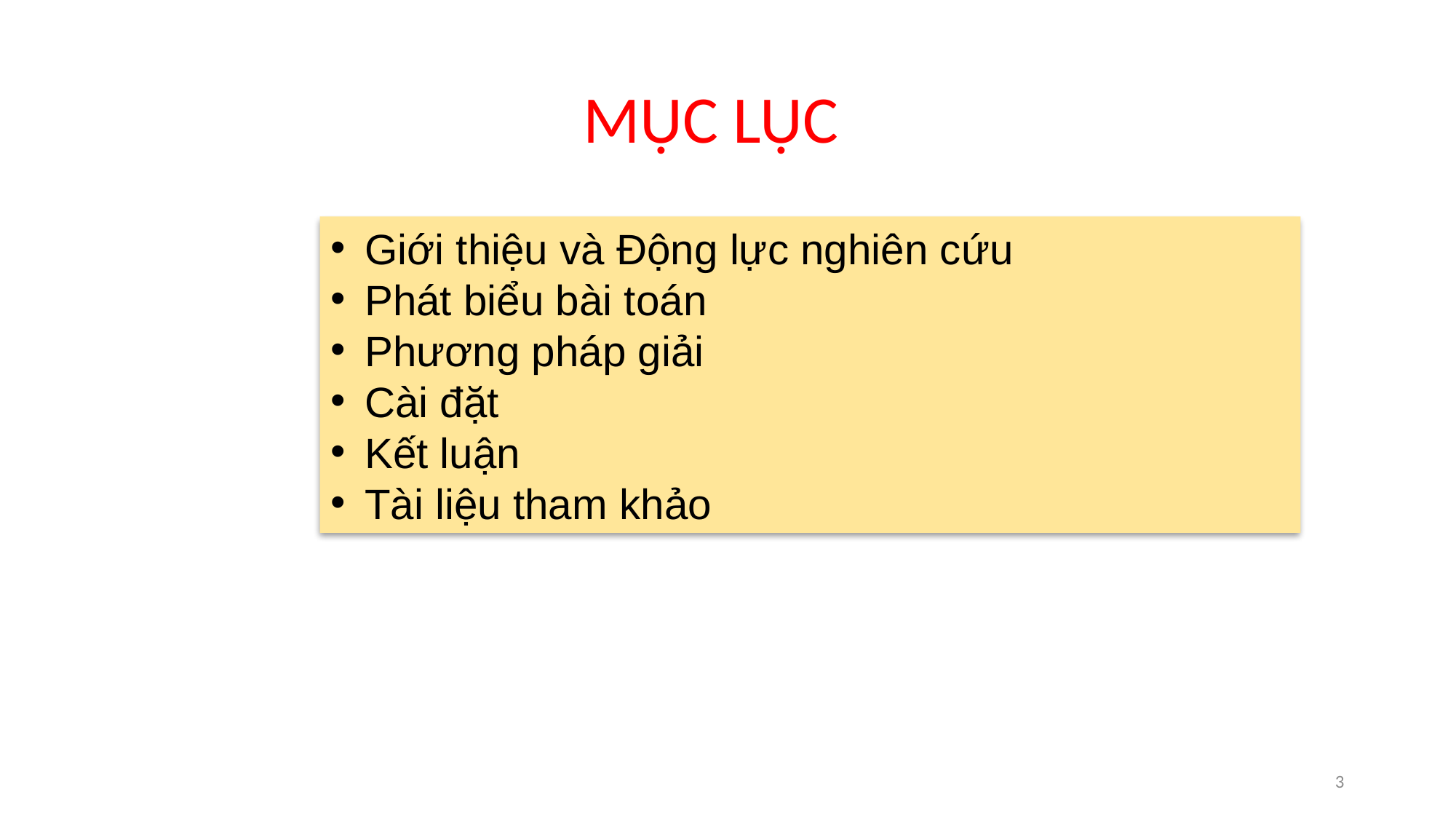

# MỤC LỤC
Giới thiệu và Động lực nghiên cứu
Phát biểu bài toán
Phương pháp giải
Cài đặt
Kết luận
Tài liệu tham khảo
3